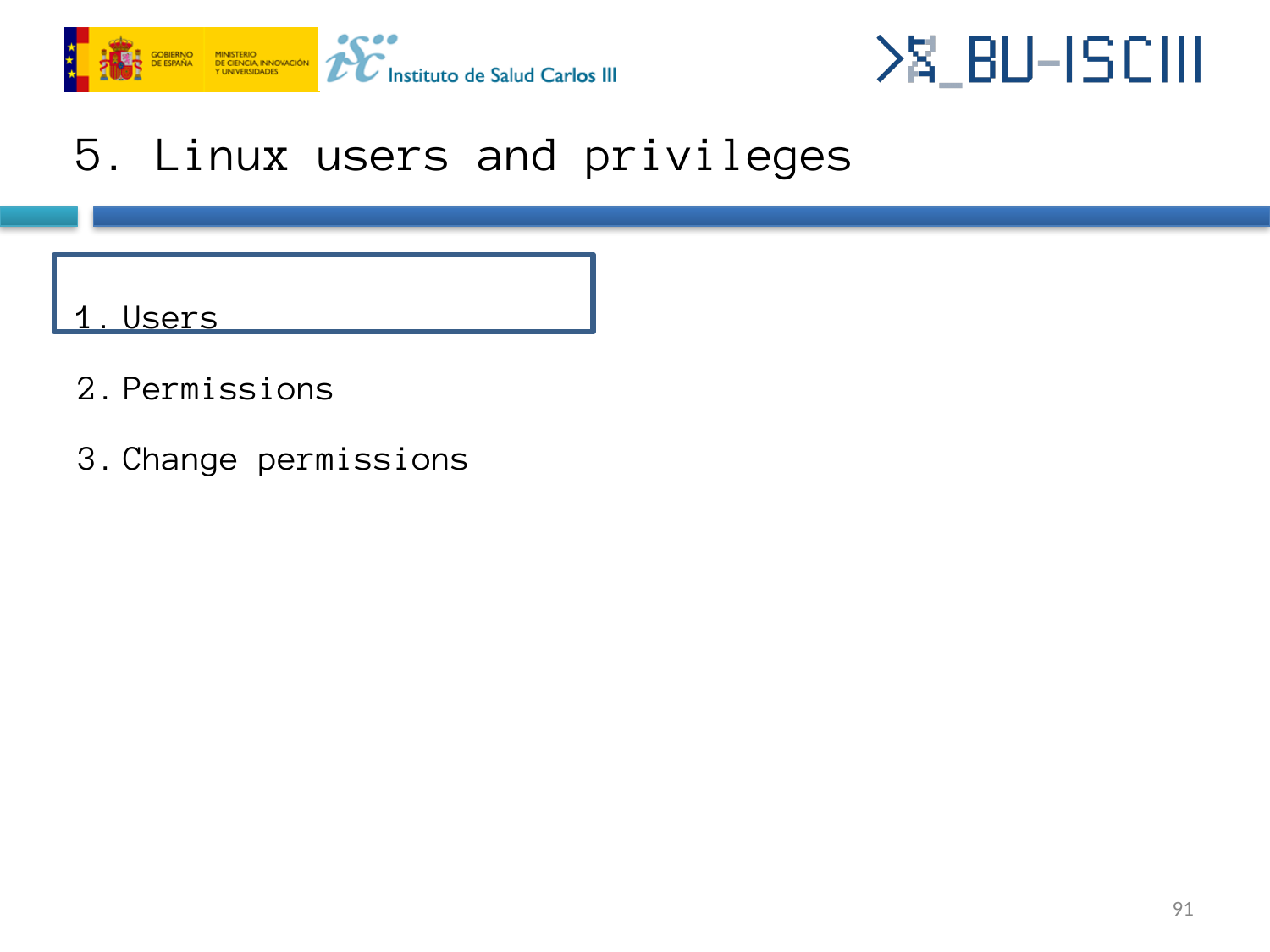

# 5. Linux users and privileges

Users
Permissions
Change permissions
91